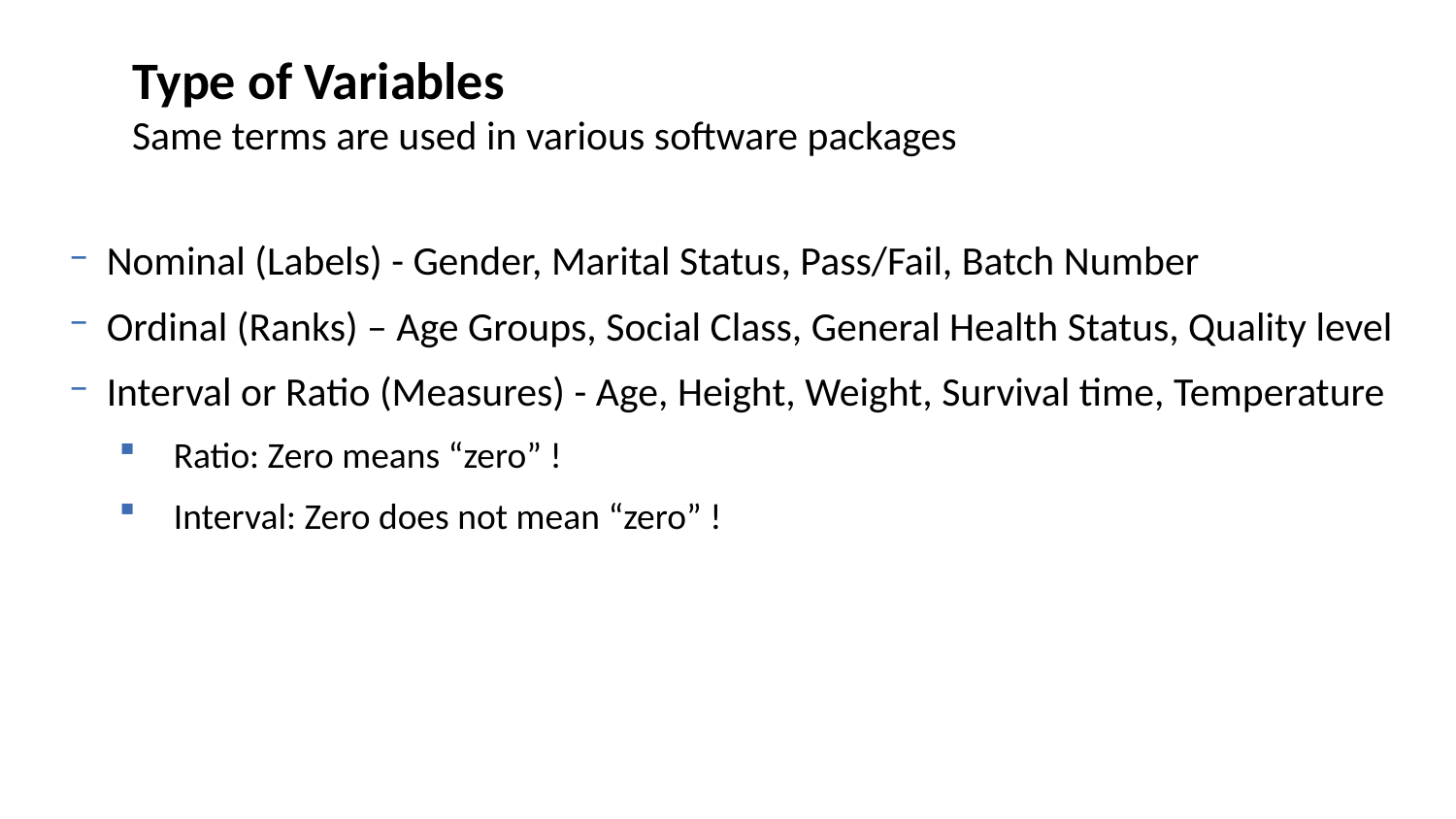

# Type of Variables
Same terms are used in various software packages
Nominal (Labels) - Gender, Marital Status, Pass/Fail, Batch Number
Ordinal (Ranks) – Age Groups, Social Class, General Health Status, Quality level
Interval or Ratio (Measures) - Age, Height, Weight, Survival time, Temperature
Ratio: Zero means “zero” !
Interval: Zero does not mean “zero” !
5